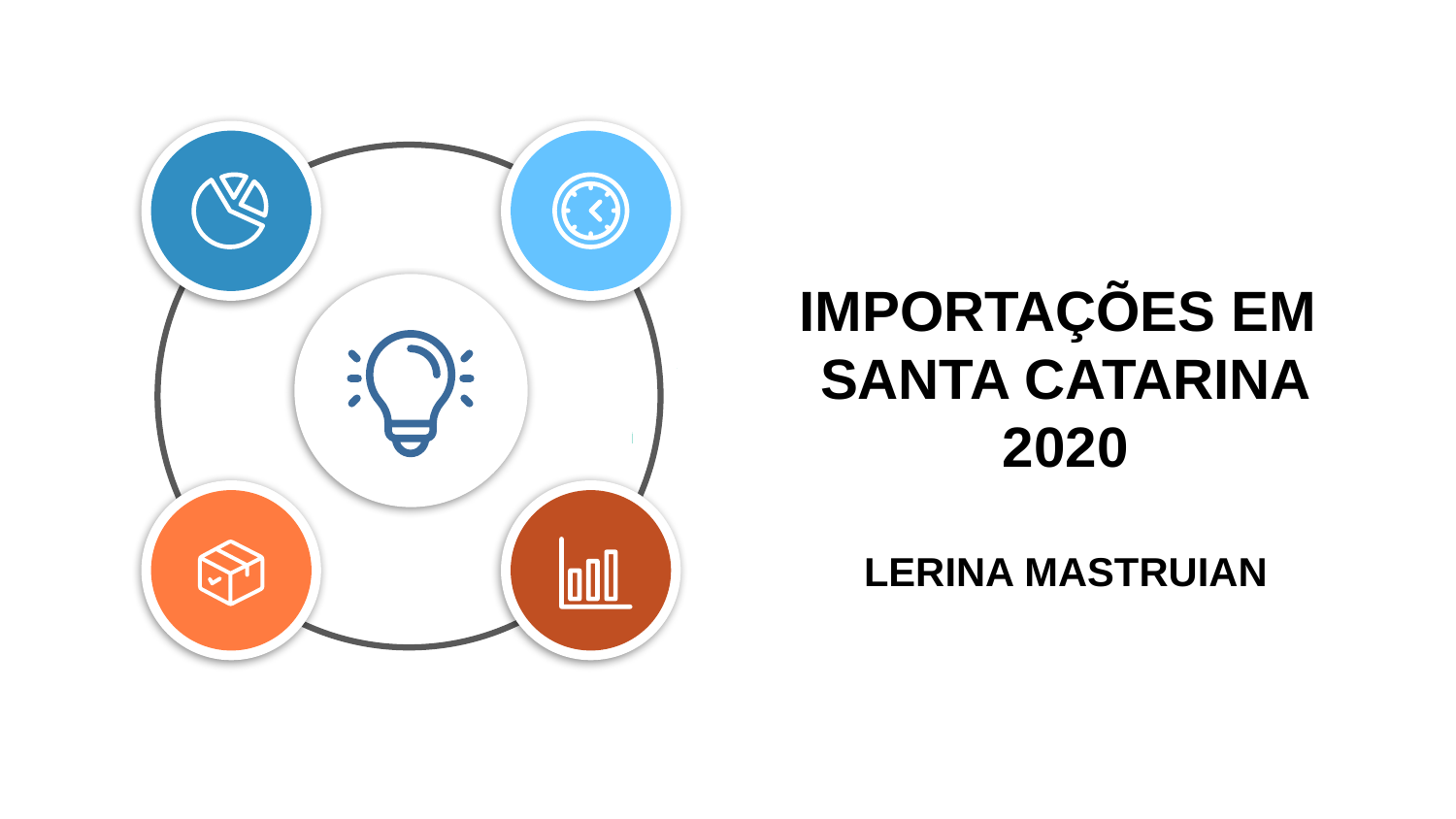

IMPORTAÇÕES EM
SANTA CATARINA
2020

LERINA MASTRUIAN